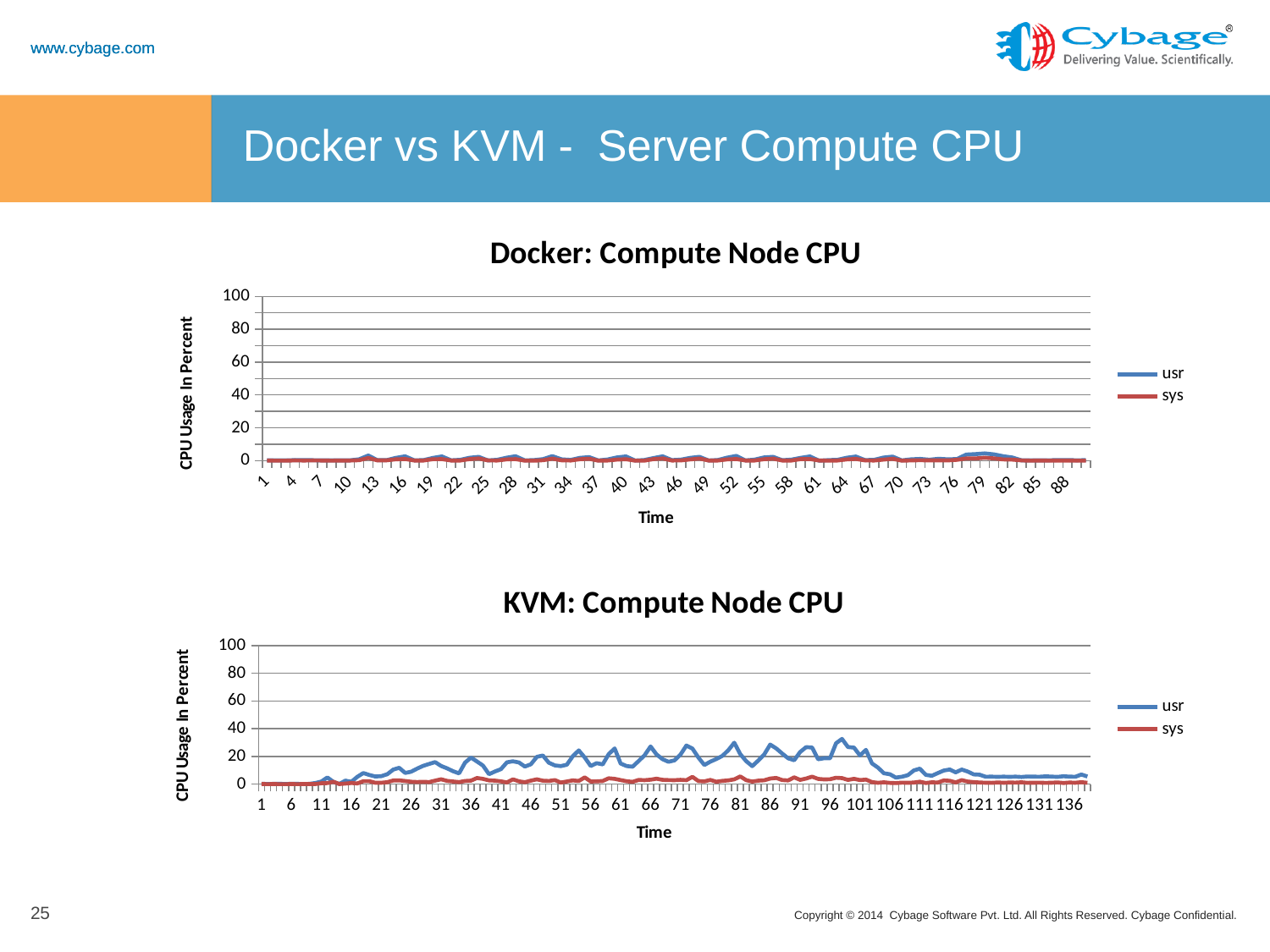

# Docker vs KVM -  Server Compute CPU

### Chart: Docker: Compute Node CPU

| Category |  |  |
|---|---|---|

### Chart: KVM: Compute Node CPU

| Category | usr | sys |
|---|---|---|
25